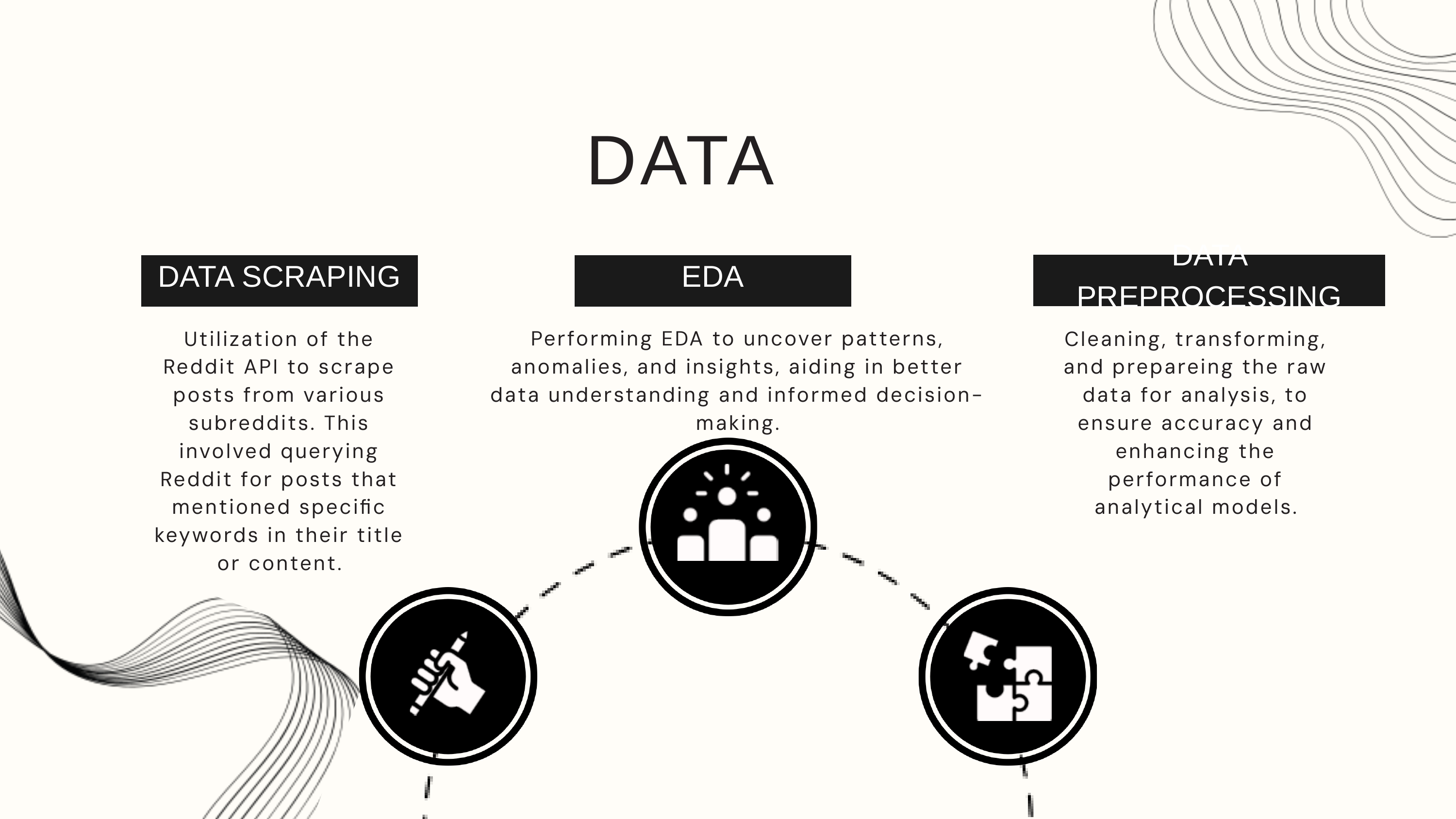

DATA

DATA PREPROCESSING

DATA SCRAPING

EDA
Performing EDA to uncover patterns, anomalies, and insights, aiding in better data understanding and informed decision-making.
Utilization of the Reddit API to scrape posts from various subreddits. This involved querying Reddit for posts that mentioned specific keywords in their title or content.

Cleaning, transforming, and prepareing the raw data for analysis, to ensure accuracy and enhancing the performance of analytical models.